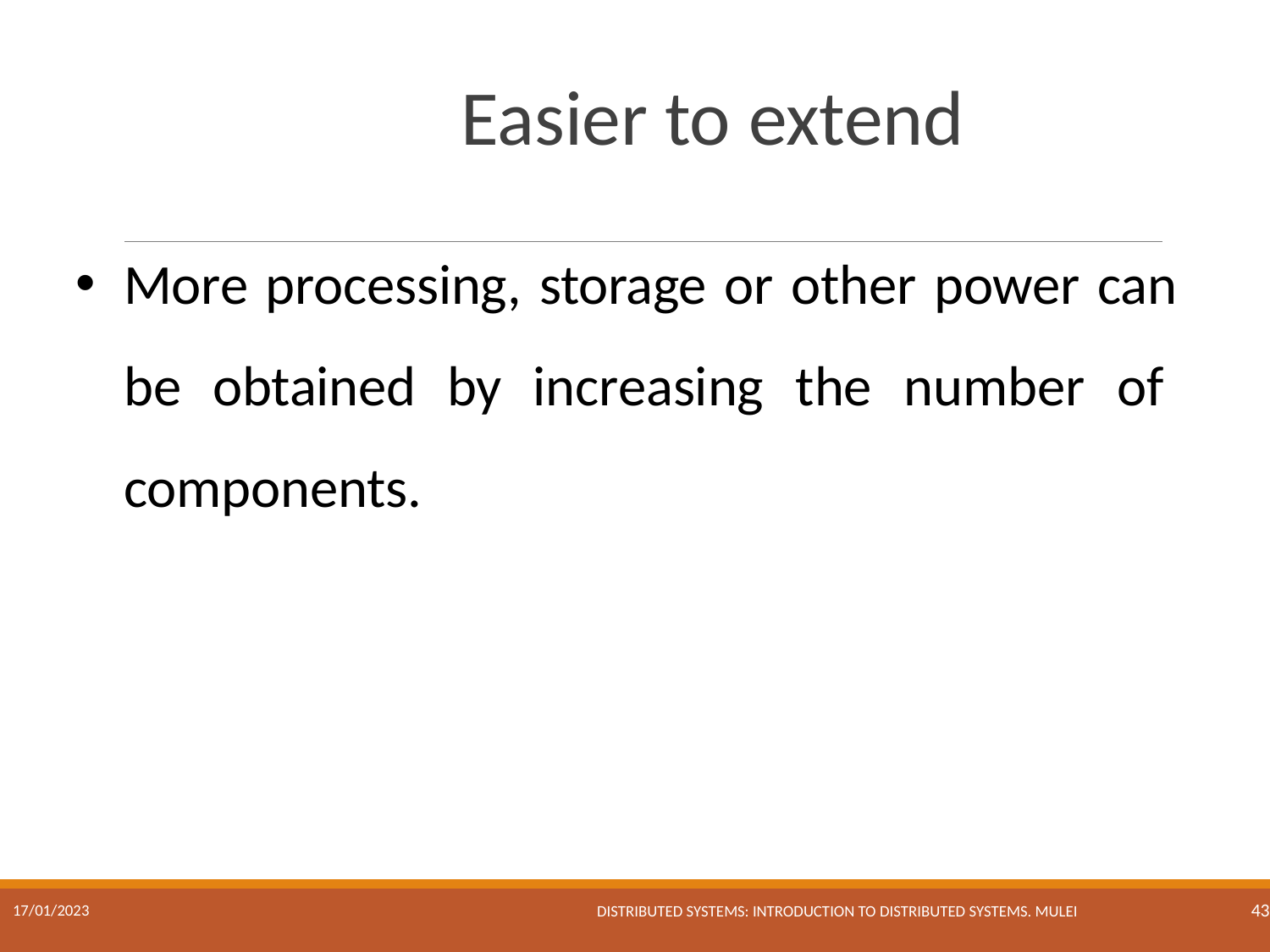

# Easier to extend
More processing, storage or other power can  be obtained by increasing the number of  components.
Distributed Systems: Introduction to Distributed Systems. Mulei
17/01/2023
43